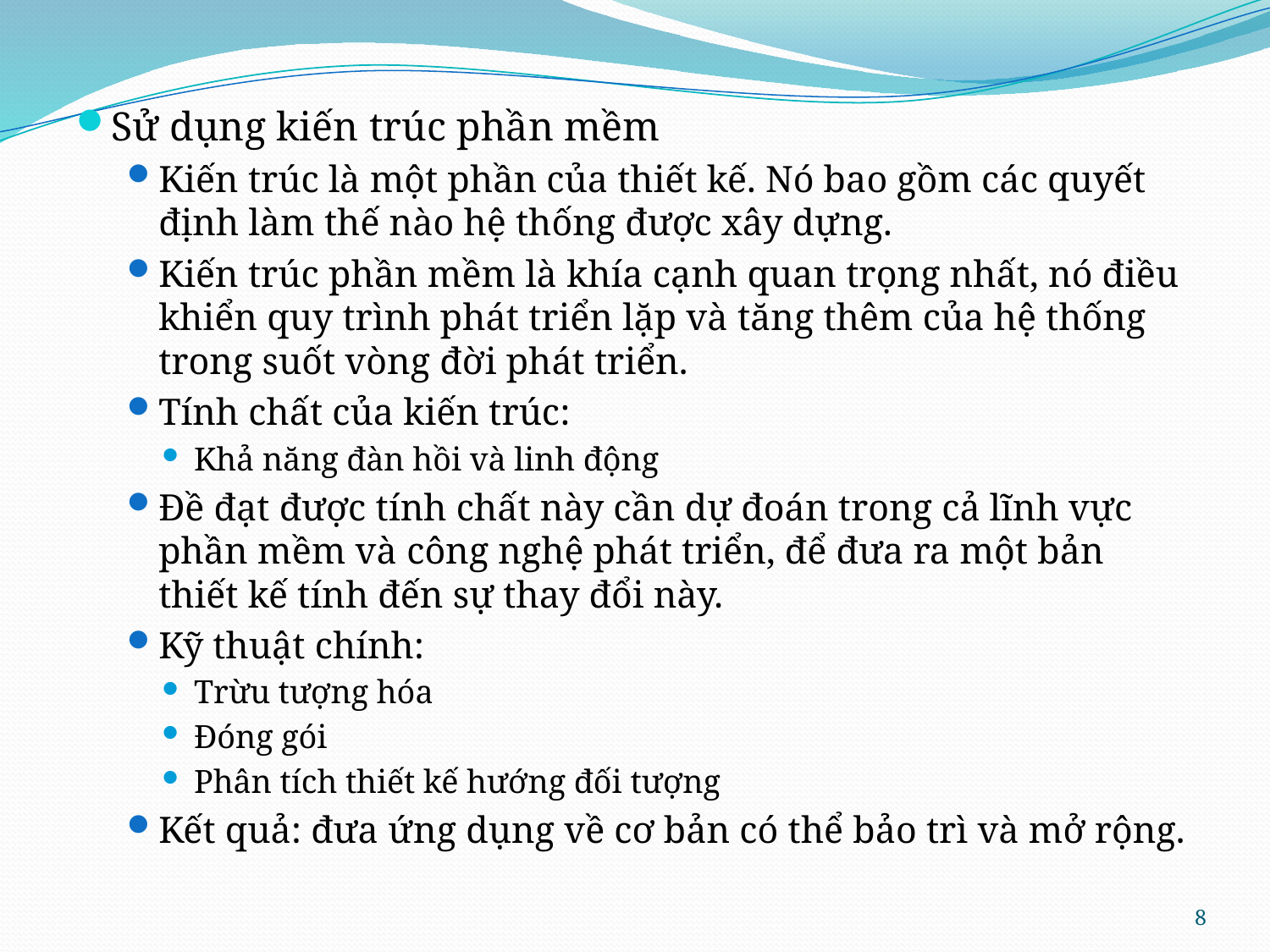

Sử dụng kiến trúc phần mềm
Kiến trúc là một phần của thiết kế. Nó bao gồm các quyết định làm thế nào hệ thống được xây dựng.
Kiến trúc phần mềm là khía cạnh quan trọng nhất, nó điều khiển quy trình phát triển lặp và tăng thêm của hệ thống trong suốt vòng đời phát triển.
Tính chất của kiến trúc:
Khả năng đàn hồi và linh động
Đề đạt được tính chất này cần dự đoán trong cả lĩnh vực phần mềm và công nghệ phát triển, để đưa ra một bản thiết kế tính đến sự thay đổi này.
Kỹ thuật chính:
Trừu tượng hóa
Đóng gói
Phân tích thiết kế hướng đối tượng
Kết quả: đưa ứng dụng về cơ bản có thể bảo trì và mở rộng.
8